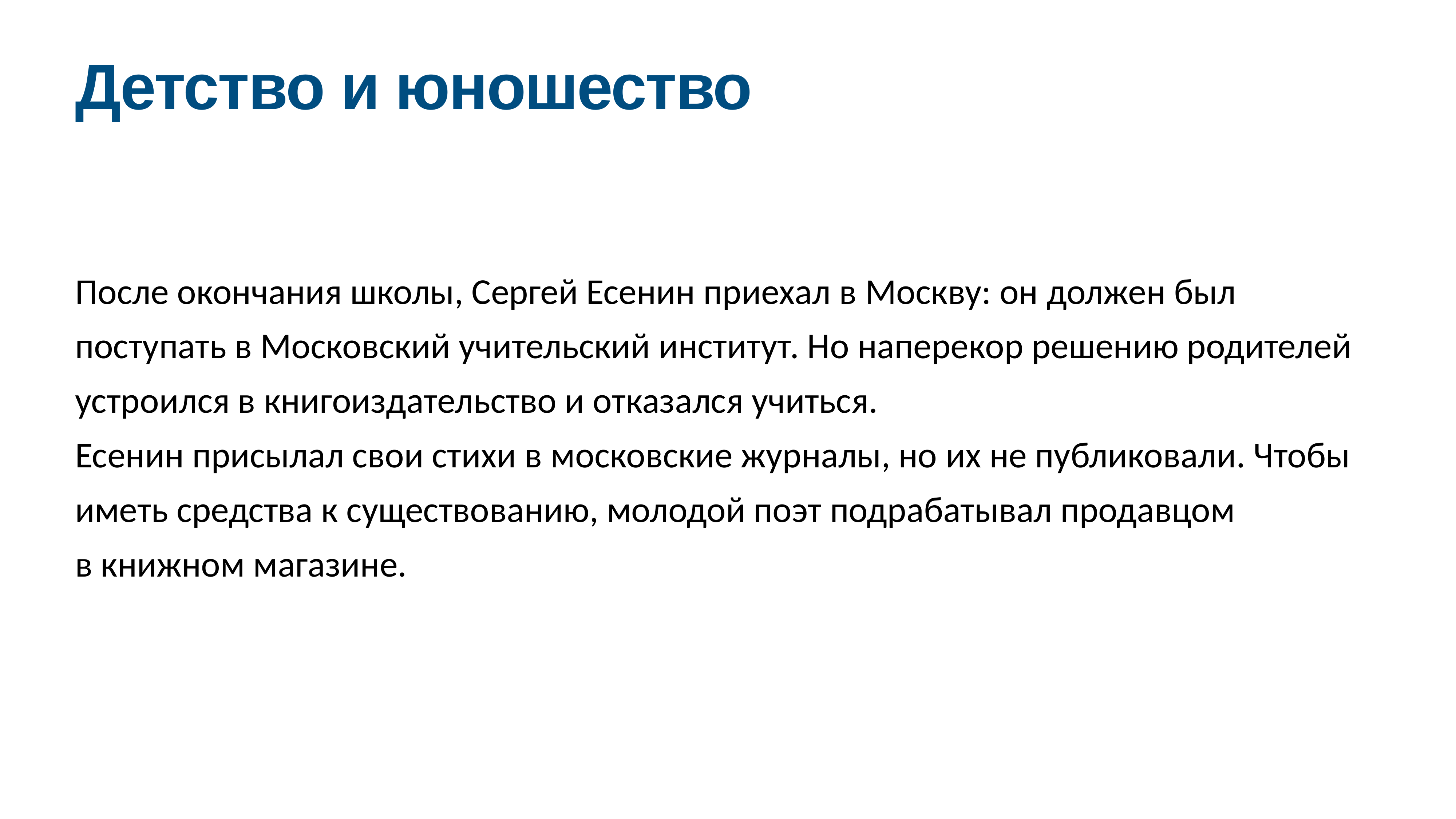

# Детство и юношество

После окончания школы, Сергей Есенин приехал в Москву: он должен был поступать в Московский учительский институт. Но наперекор решению родителей устроился в книгоиздательство и отказался учиться.
Есенин присылал свои стихи в московские журналы, но их не публиковали. Чтобы иметь средства к существованию, молодой поэт подрабатывал продавцом в книжном магазине.